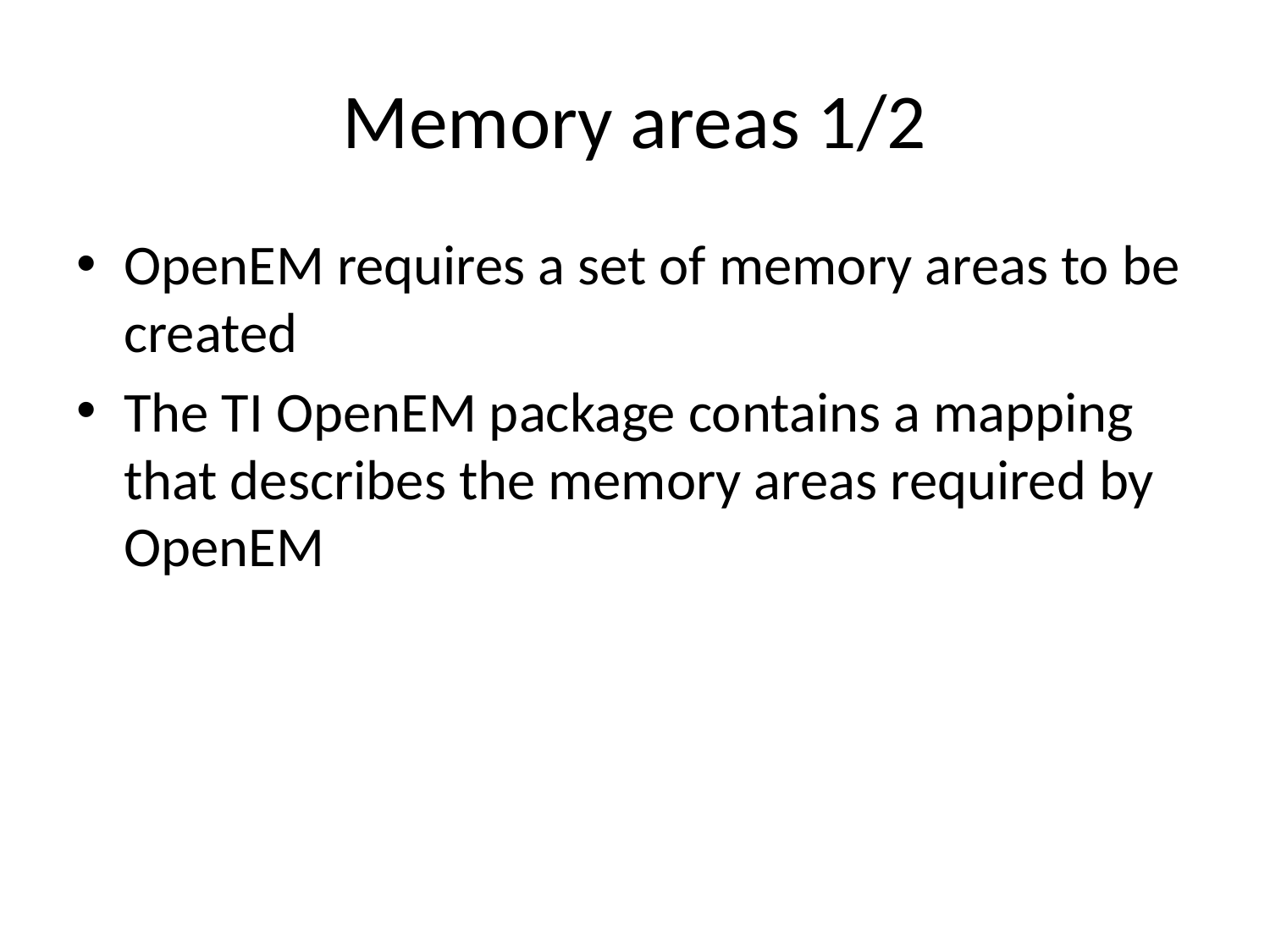

# Memory areas 1/2
OpenEM requires a set of memory areas to be created
The TI OpenEM package contains a mapping that describes the memory areas required by OpenEM